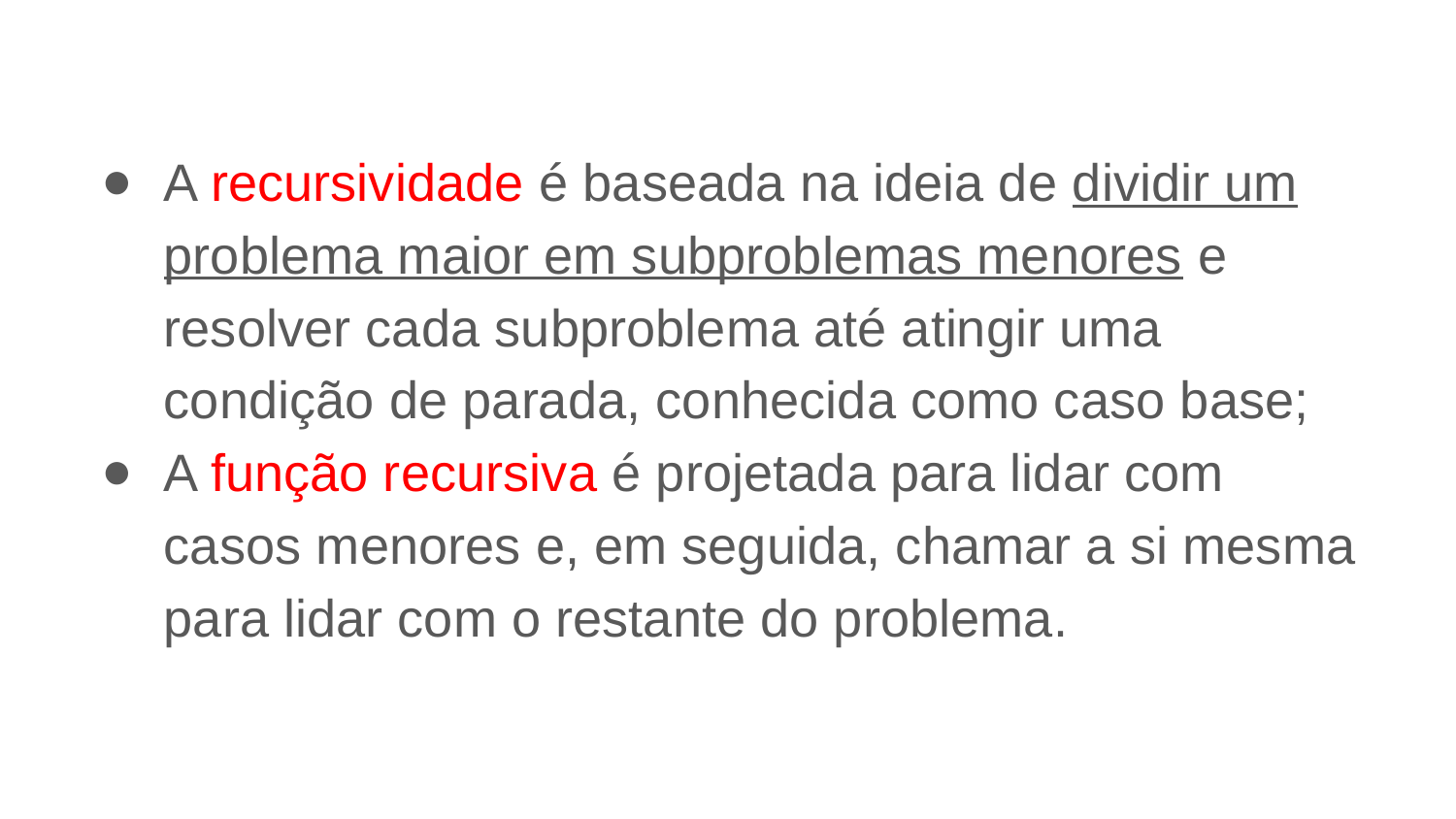

A recursividade é baseada na ideia de dividir um problema maior em subproblemas menores e resolver cada subproblema até atingir uma condição de parada, conhecida como caso base;
A função recursiva é projetada para lidar com casos menores e, em seguida, chamar a si mesma para lidar com o restante do problema.